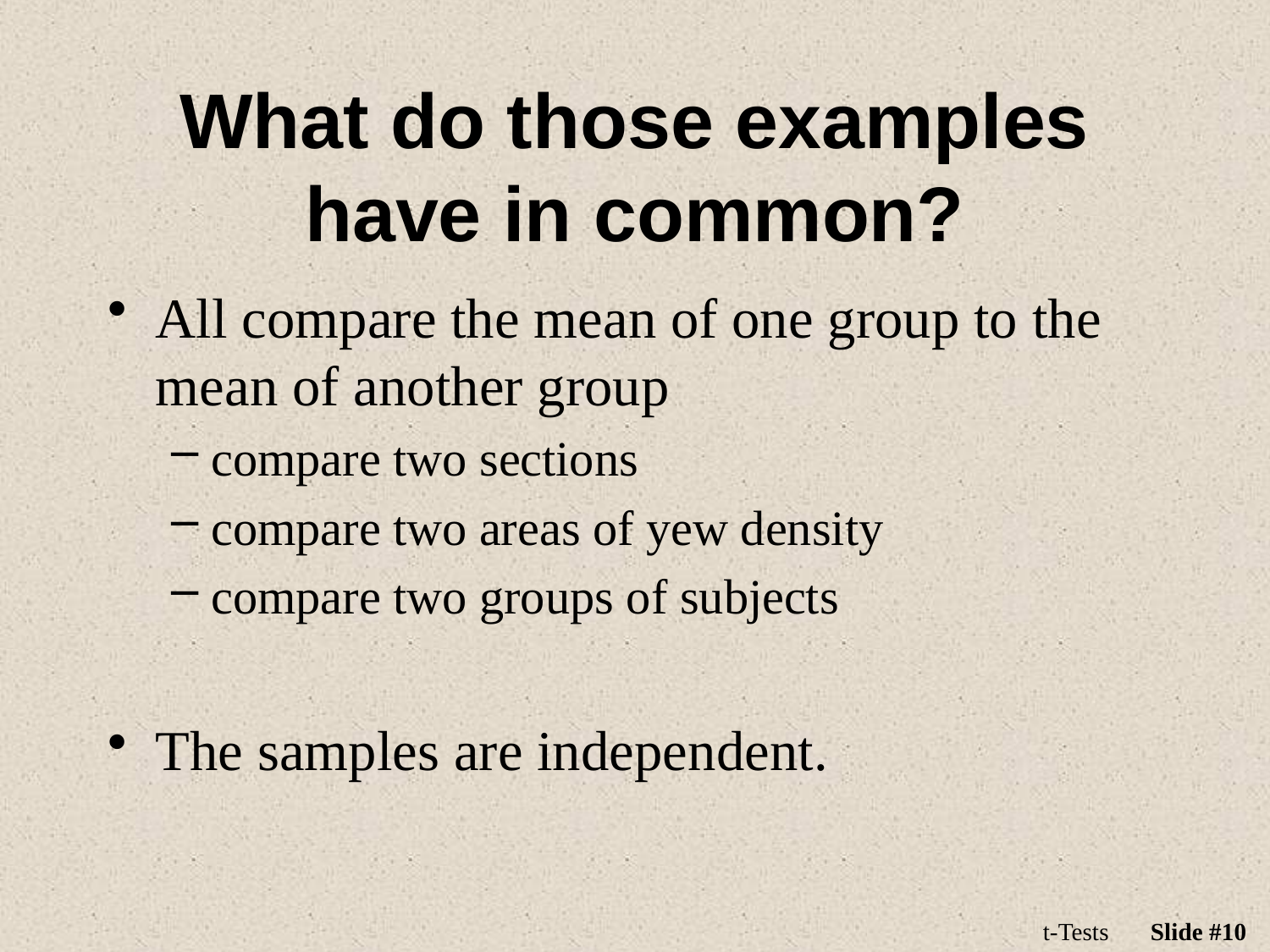

# What do those examples have in common?
All compare the mean of one group to the mean of another group
compare two sections
compare two areas of yew density
compare two groups of subjects

The samples are independent.
t-Tests
Slide #10